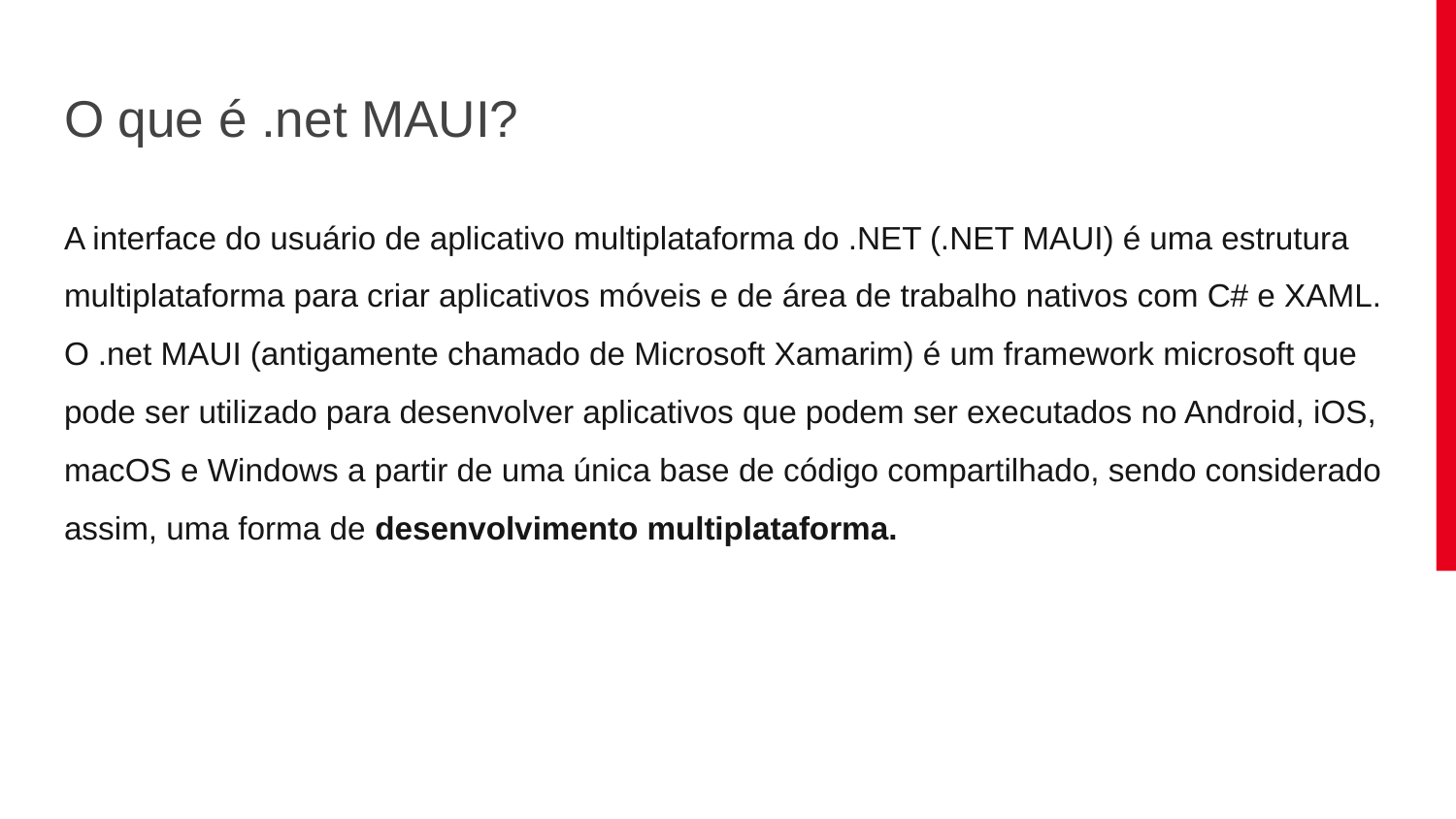

# O que é .net MAUI?
A interface do usuário de aplicativo multiplataforma do .NET (.NET MAUI) é uma estrutura multiplataforma para criar aplicativos móveis e de área de trabalho nativos com C# e XAML. O .net MAUI (antigamente chamado de Microsoft Xamarim) é um framework microsoft que pode ser utilizado para desenvolver aplicativos que podem ser executados no Android, iOS, macOS e Windows a partir de uma única base de código compartilhado, sendo considerado assim, uma forma de desenvolvimento multiplataforma.